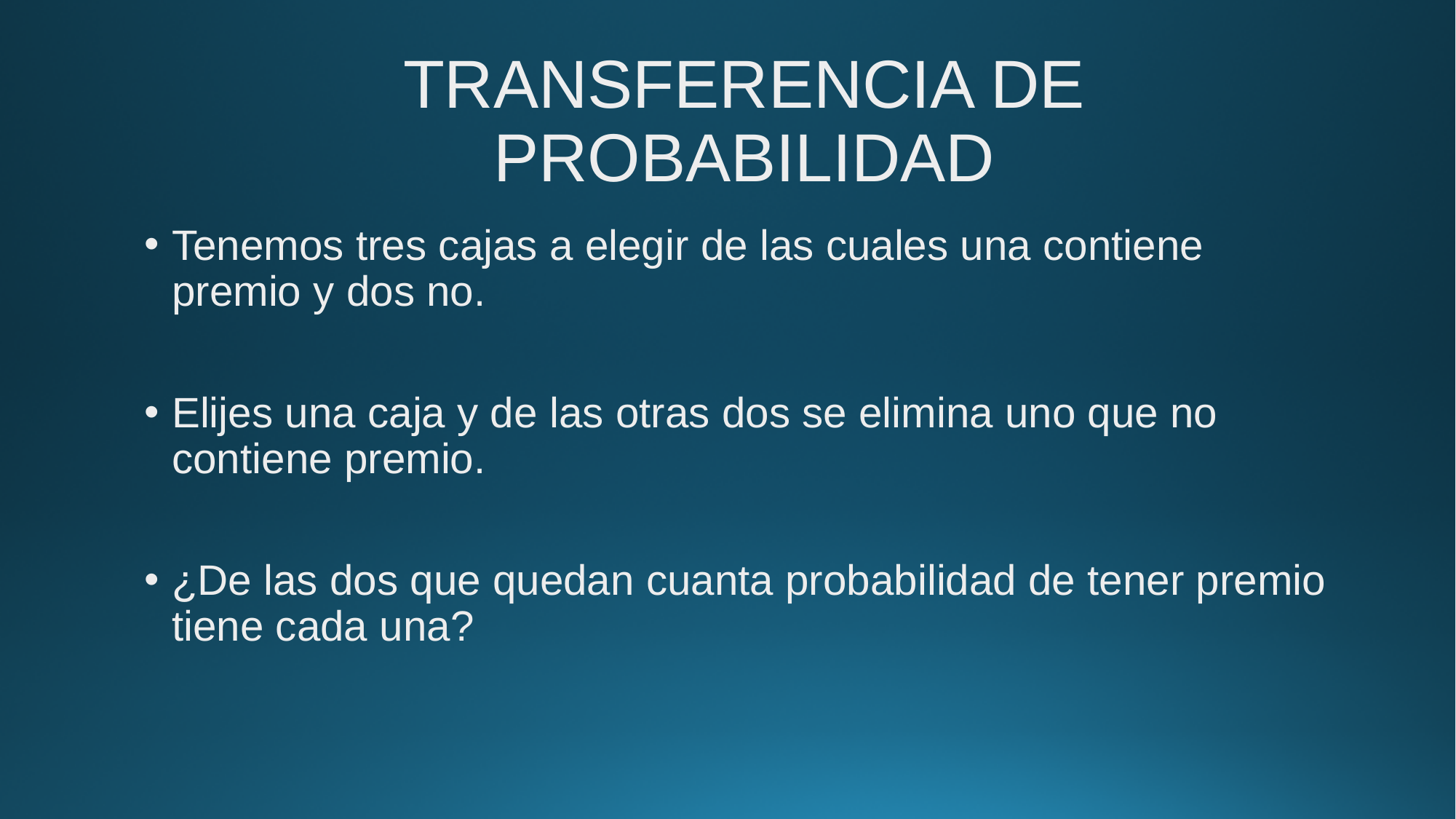

# TRANSFERENCIA DE PROBABILIDAD
Tenemos tres cajas a elegir de las cuales una contiene premio y dos no.

Elijes una caja y de las otras dos se elimina uno que no contiene premio.

¿De las dos que quedan cuanta probabilidad de tener premio tiene cada una?